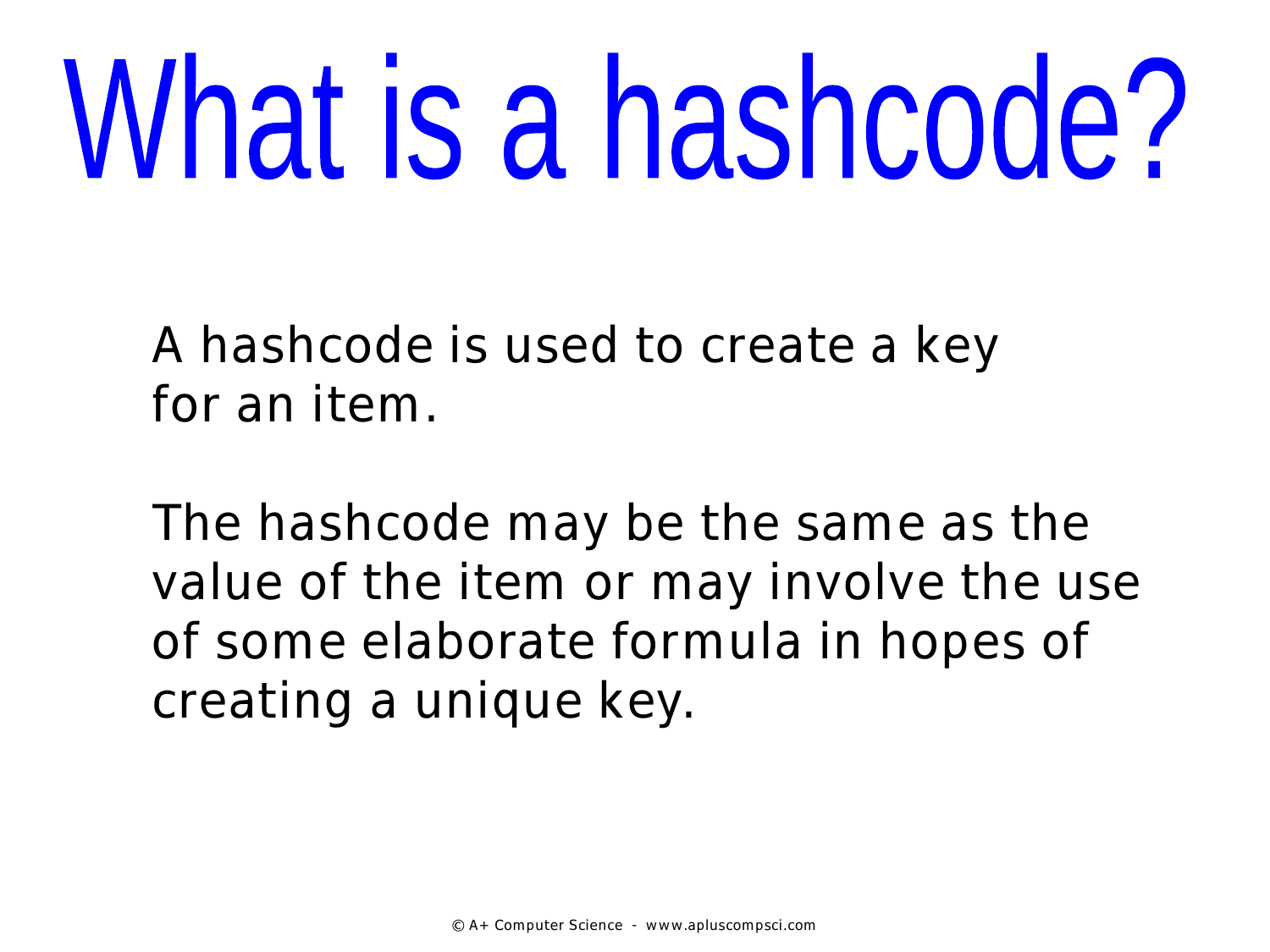

What is a hashcode?
A hashcode is used to create a key
for an item.

The hashcode may be the same as the
value of the item or may involve the use
of some elaborate formula in hopes of
creating a unique key.

© A+ Computer Science  -  www.apluscompsci.com